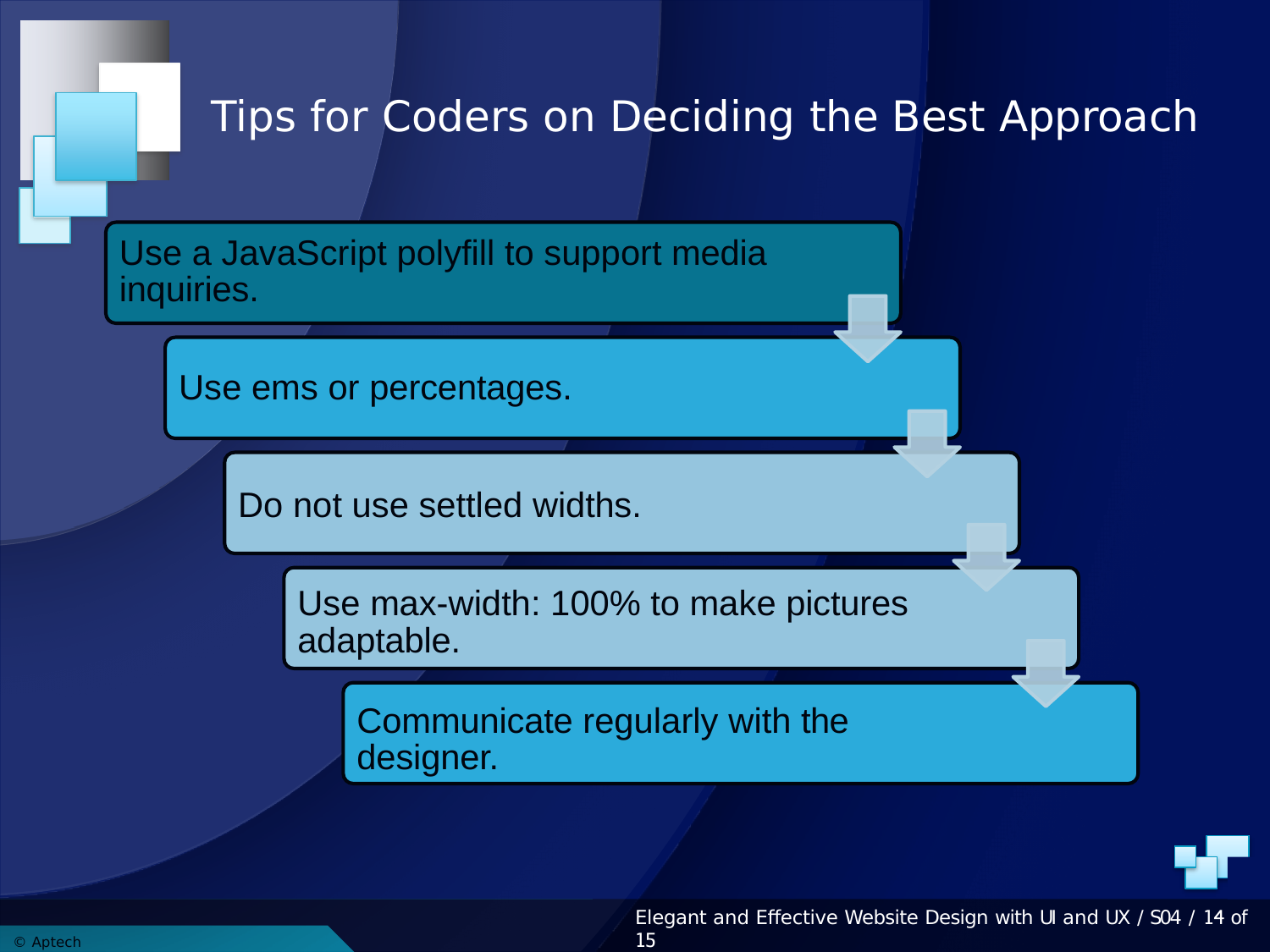

# Tips for Coders on Deciding the Best Approach
Use a JavaScript polyfill to support media inquiries.

Use ems or percentages.

Do not use settled widths.

Use max-width: 100% to make pictures adaptable.

Communicate regularly with the designer.

Elegant and Effective Website Design with UI and UX / S04 / 14 of 15
© Aptech Limited